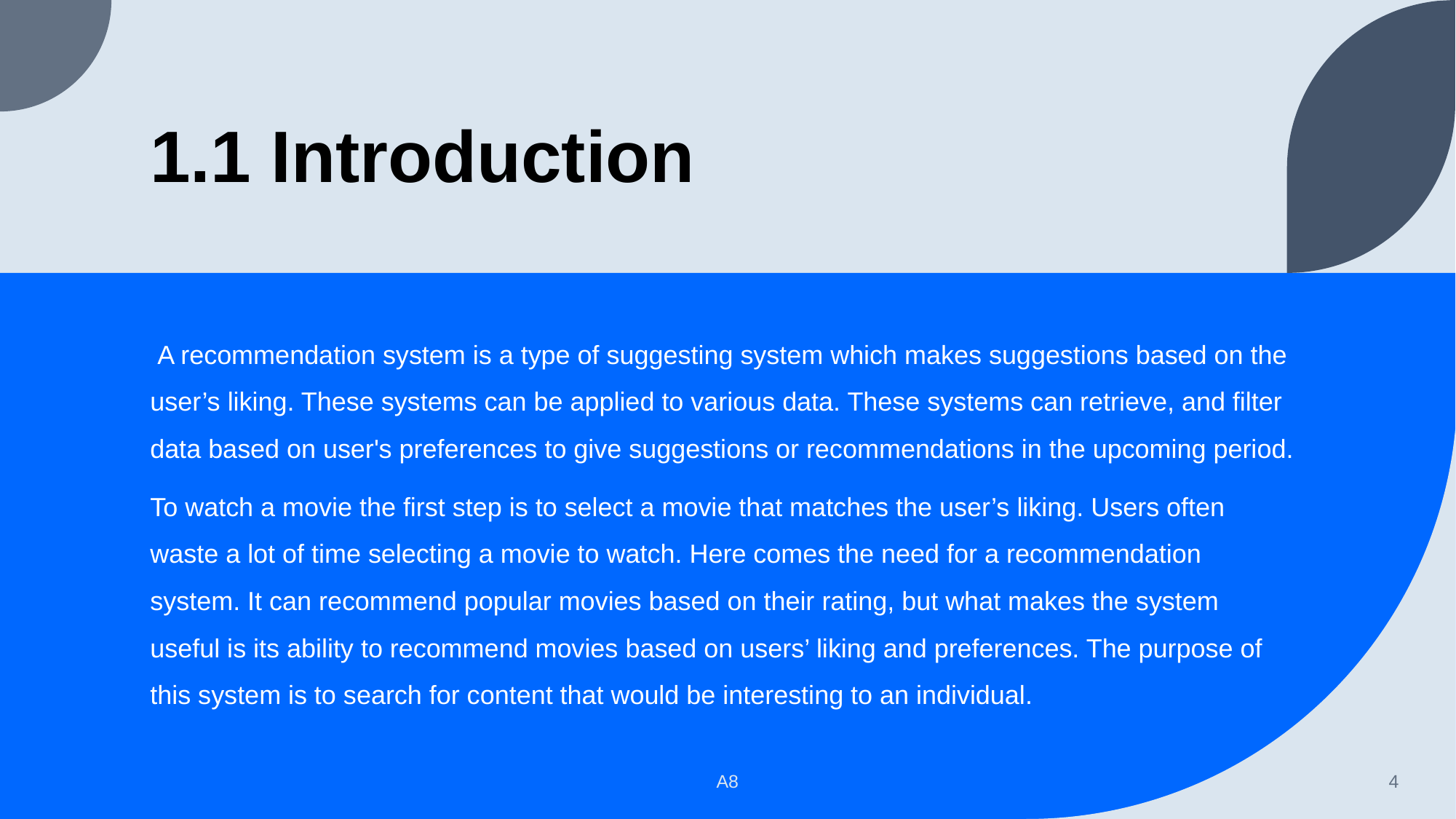

# 1.1 Introduction
 A recommendation system is a type of suggesting system which makes suggestions based on the user’s liking. These systems can be applied to various data. These systems can retrieve, and filter data based on user's preferences to give suggestions or recommendations in the upcoming period.
To watch a movie the first step is to select a movie that matches the user’s liking. Users often waste a lot of time selecting a movie to watch. Here comes the need for a recommendation system. It can recommend popular movies based on their rating, but what makes the system useful is its ability to recommend movies based on users’ liking and preferences. The purpose of this system is to search for content that would be interesting to an individual.
A8
4